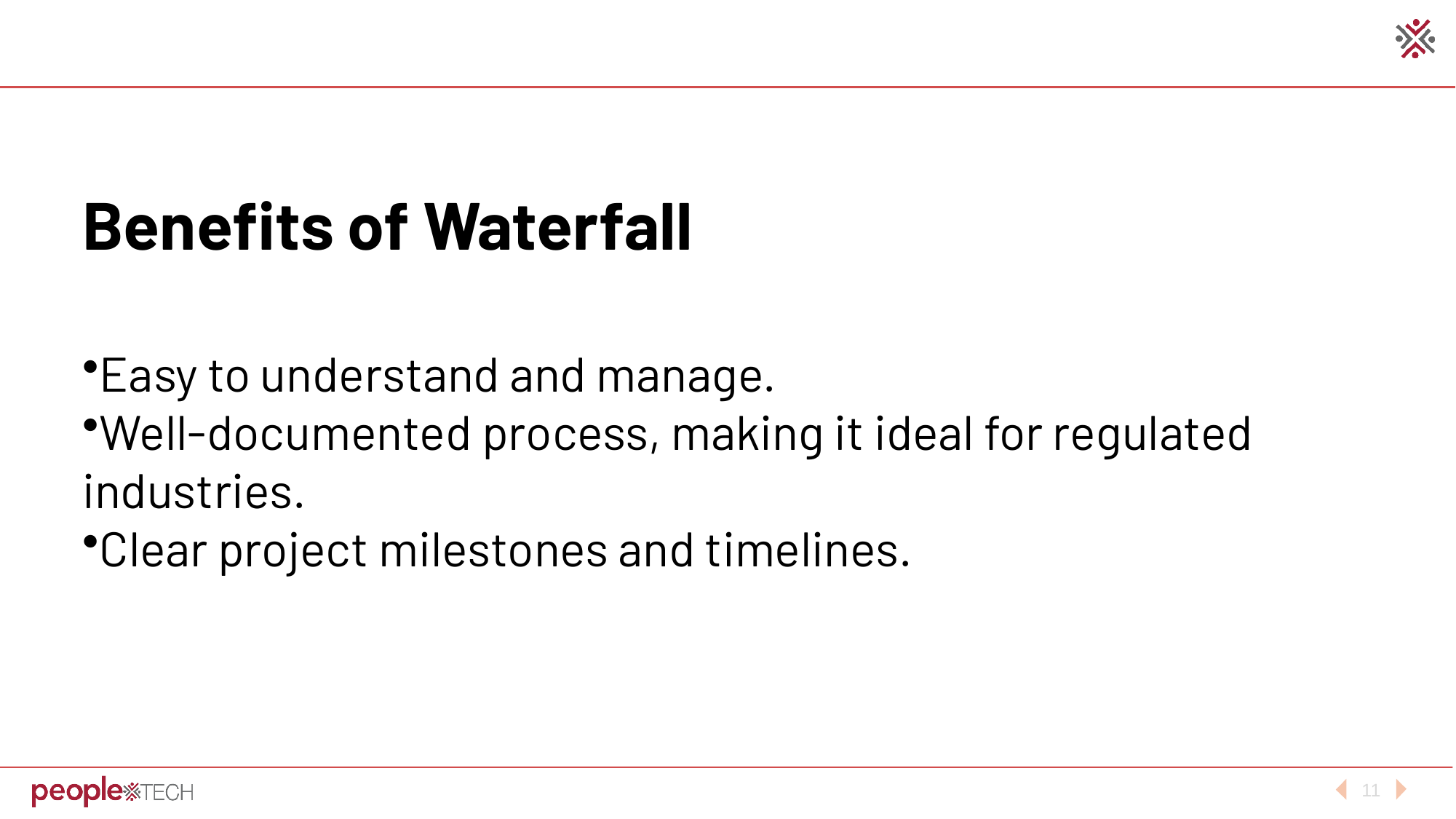

#

Benefits of Waterfall

Easy to understand and manage.
Well-documented process, making it ideal for regulated industries.
Clear project milestones and timelines.